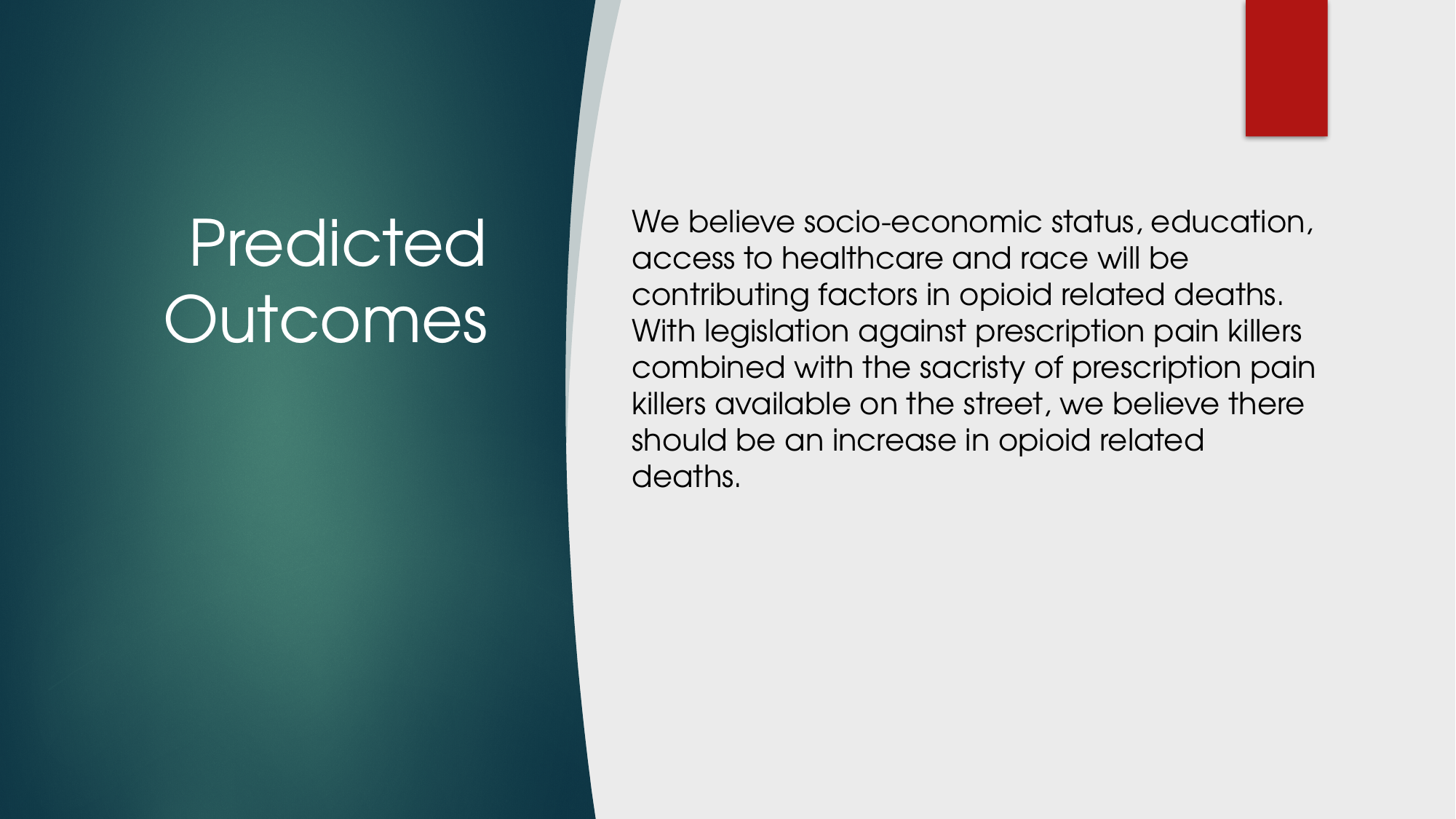

# Predicted Outcomes
We believe socio-economic status, education, access to healthcare and race will be contributing factors in opioid related deaths. With legislation against prescription pain killers combined with the sacristy of prescription pain killers available on the street, we believe there should be an increase in opioid related deaths.